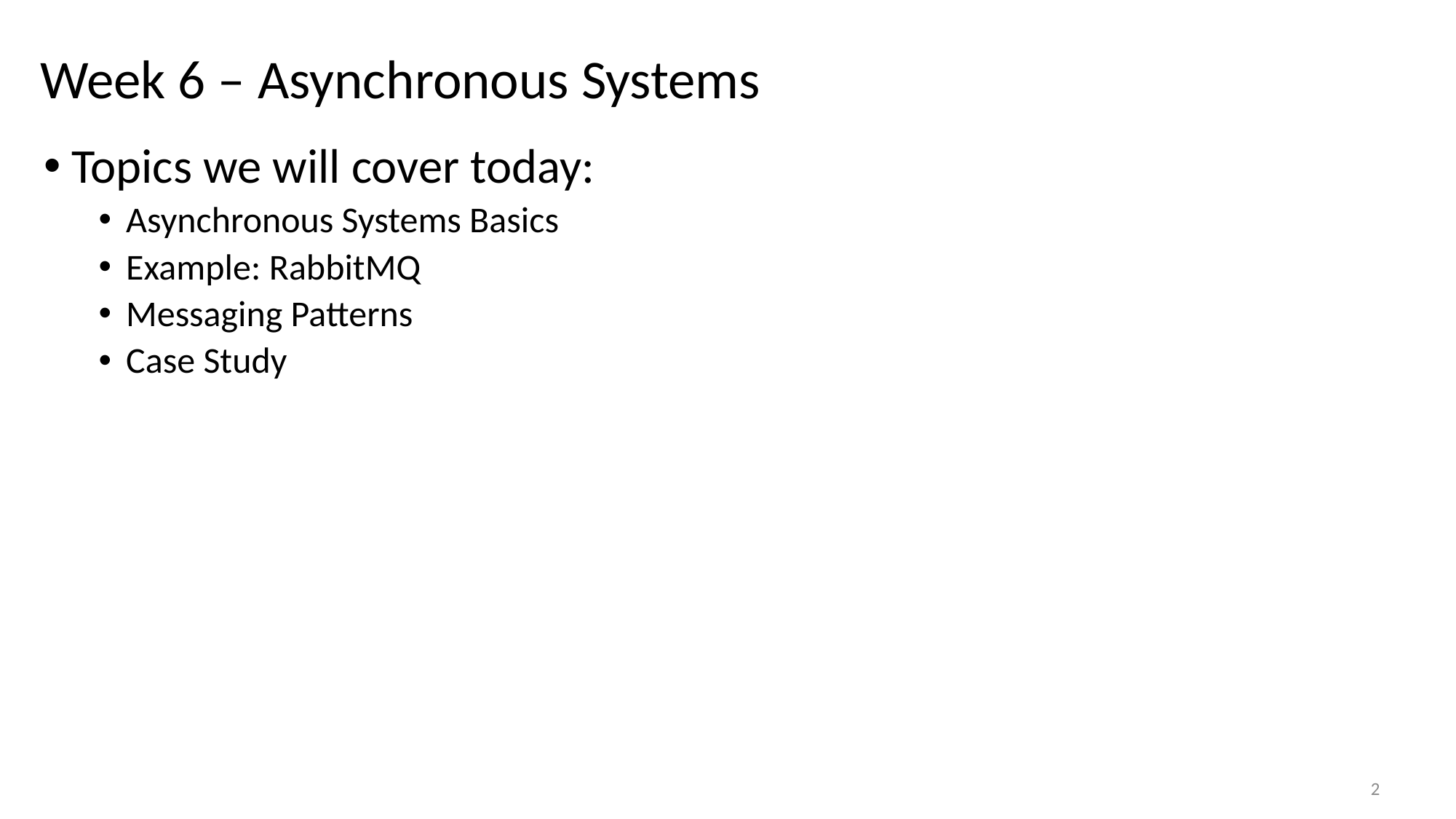

# Week 6 – Asynchronous Systems
Topics we will cover today:
Asynchronous Systems Basics
Example: RabbitMQ
Messaging Patterns
Case Study